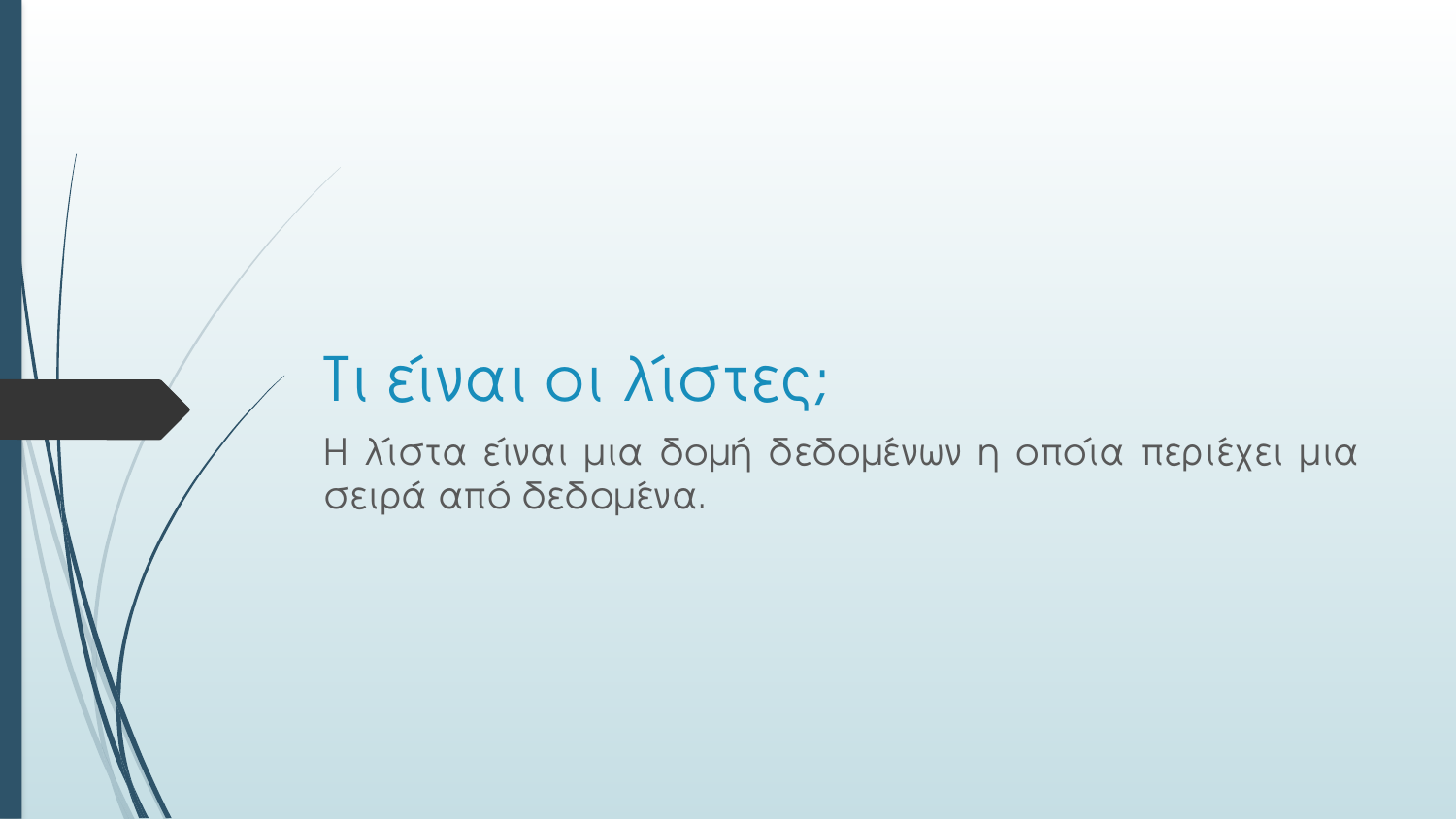

# Τι είναι οι λίστες;
Η λίστα είναι μια δομή δεδομένων η οποία περιέχει μια σειρά από δεδομένα.